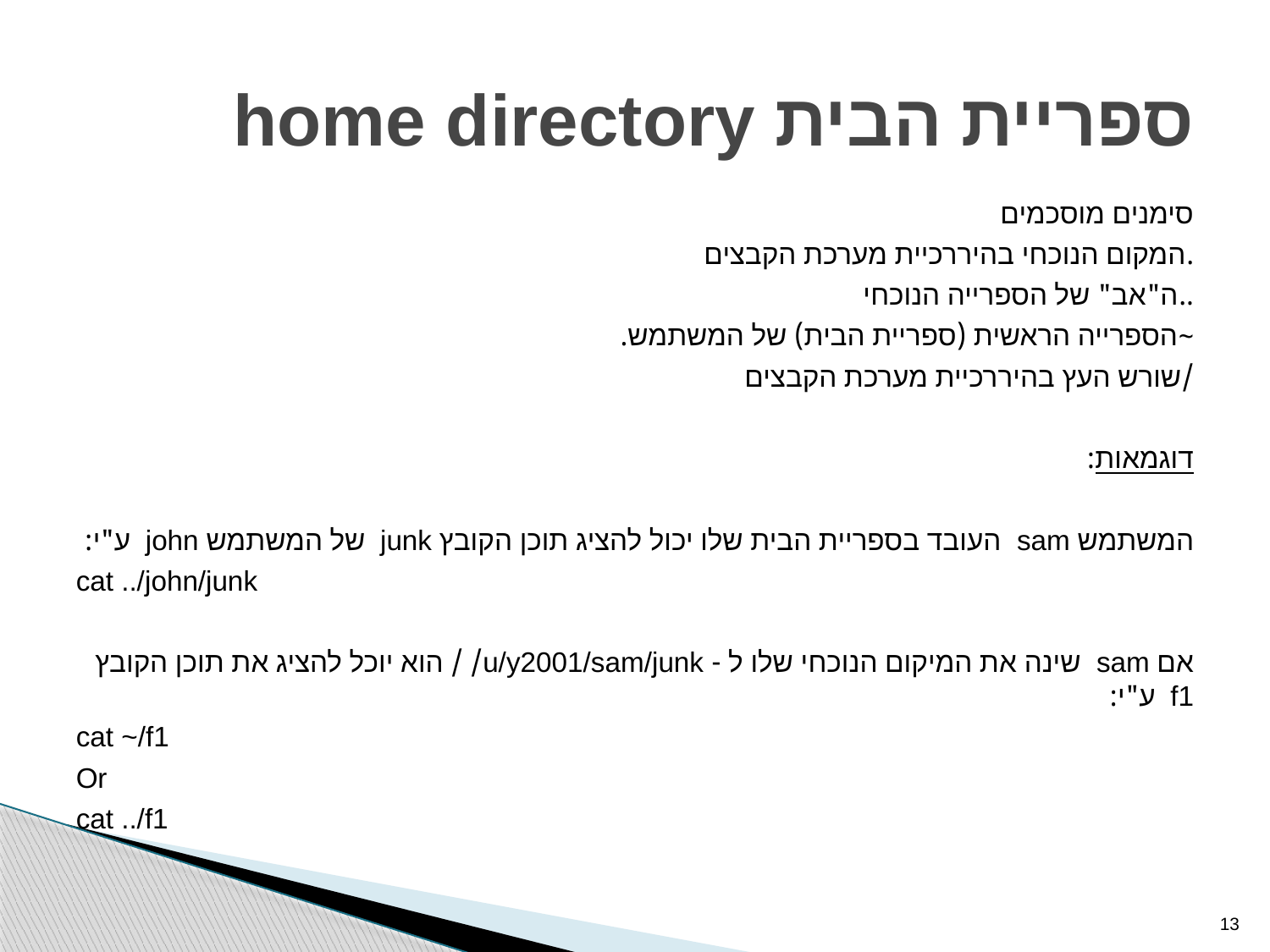

# ספריית הבית home directory
סימנים מוסכמים
.	המקום הנוכחי בהיררכיית מערכת הקבצים
..	ה"אב" של הספרייה הנוכחי
~	הספרייה הראשית (ספריית הבית) של המשתמש.
/	שורש העץ בהיררכיית מערכת הקבצים

דוגמאות:

המשתמש sam  העובד בספריית הבית שלו יכול להציג תוכן הקובץ junk  של המשתמש john  ע"י:
cat ../john/junk

אם sam  שינה את המיקום הנוכחי שלו ל - u/y2001/sam/junk/ / הוא יוכל להציג את תוכן הקובץ f1  ע"י:
cat ~/f1
Or
cat ../f1

13